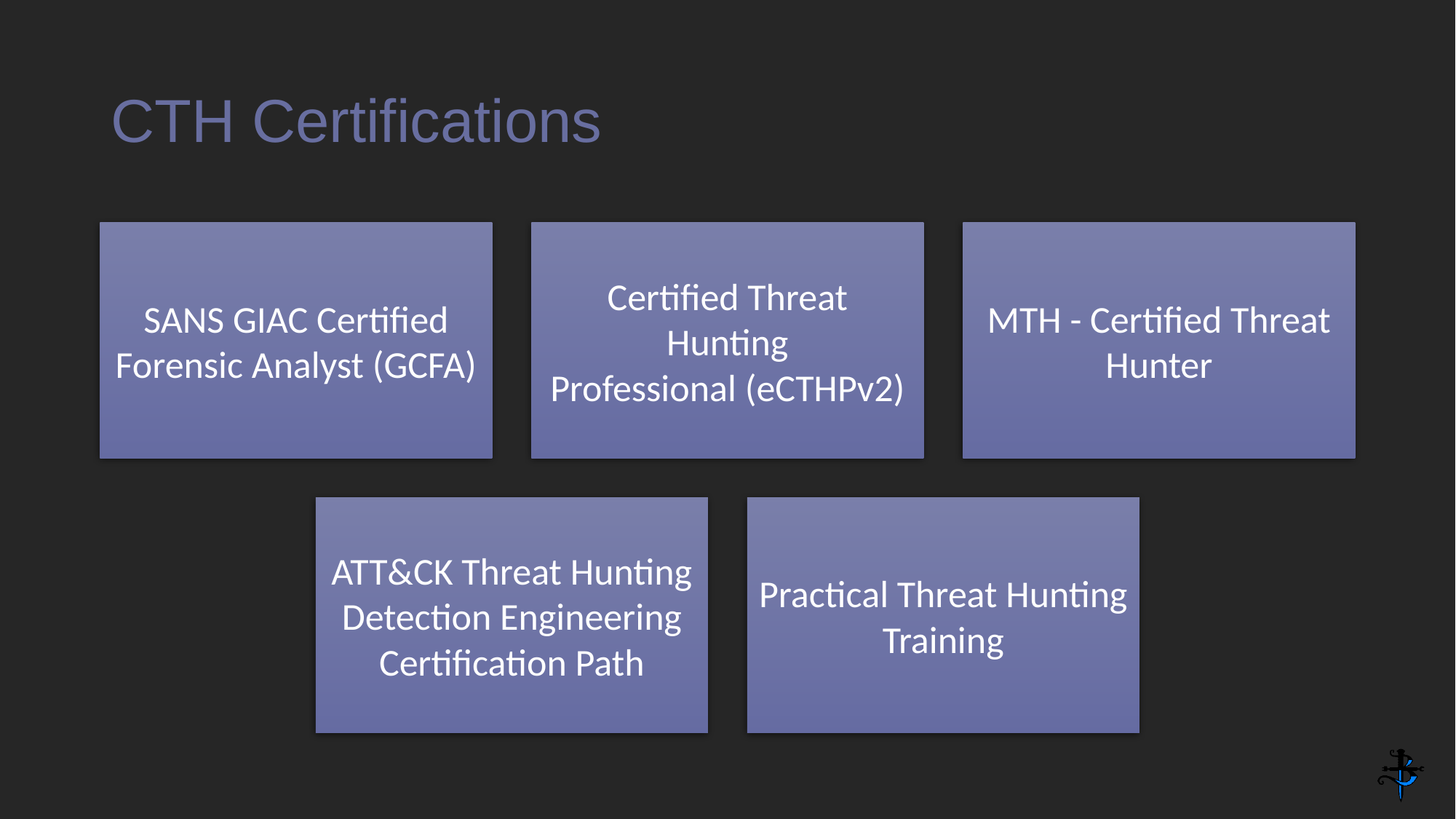

# CTH Certifications
SANS GIAC Certified Forensic Analyst (GCFA)
Certified Threat Hunting Professional (eCTHPv2)
MTH - Certified Threat Hunter
ATT&CK Threat Hunting Detection Engineering Certification Path
Practical Threat Hunting Training